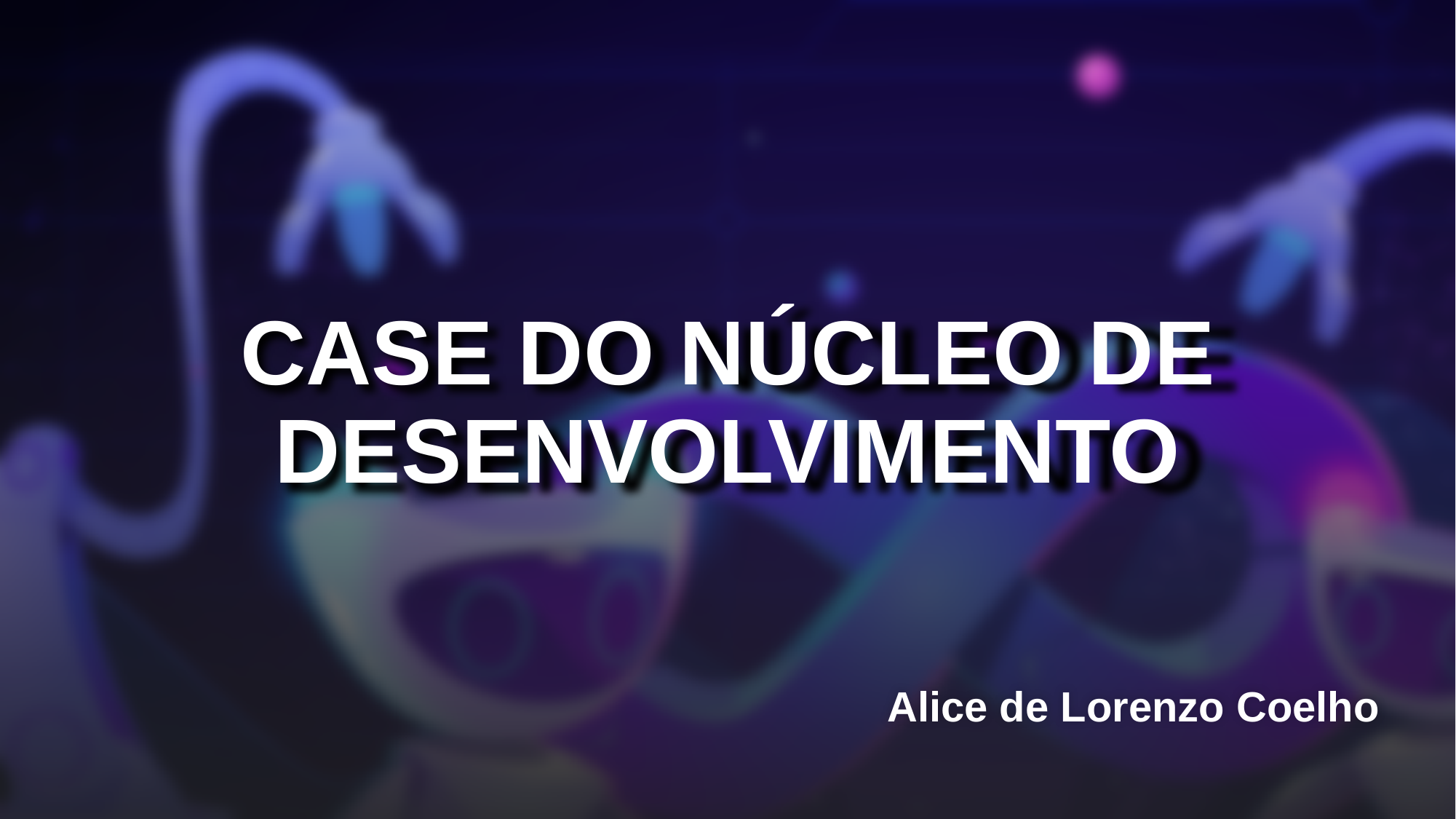

# CASE DO NÚCLEO DE DESENVOLVIMENTO
Alice de Lorenzo Coelho